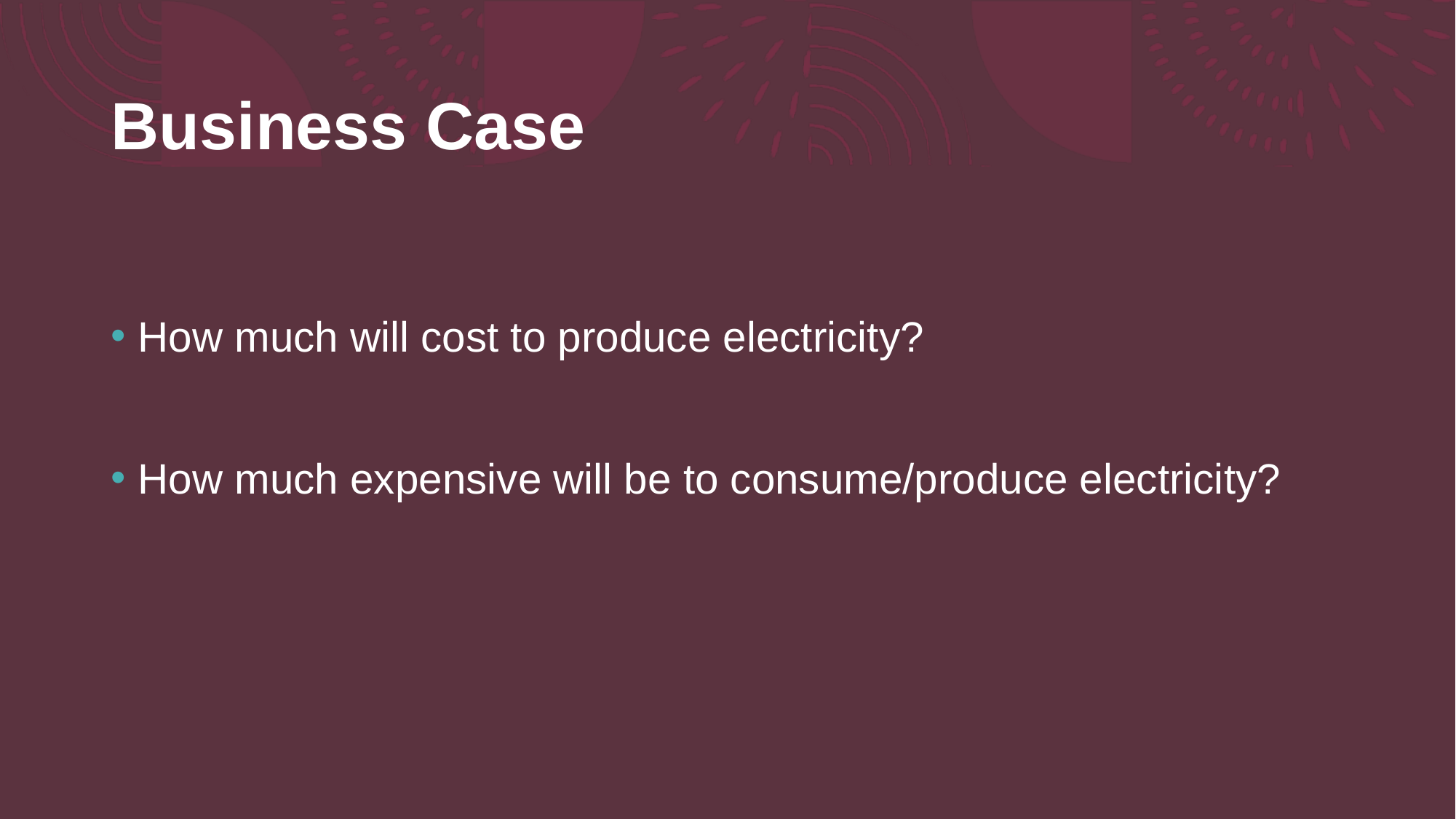

# Business Case

How much will cost to produce electricity?

How much expensive will be to consume/produce electricity?